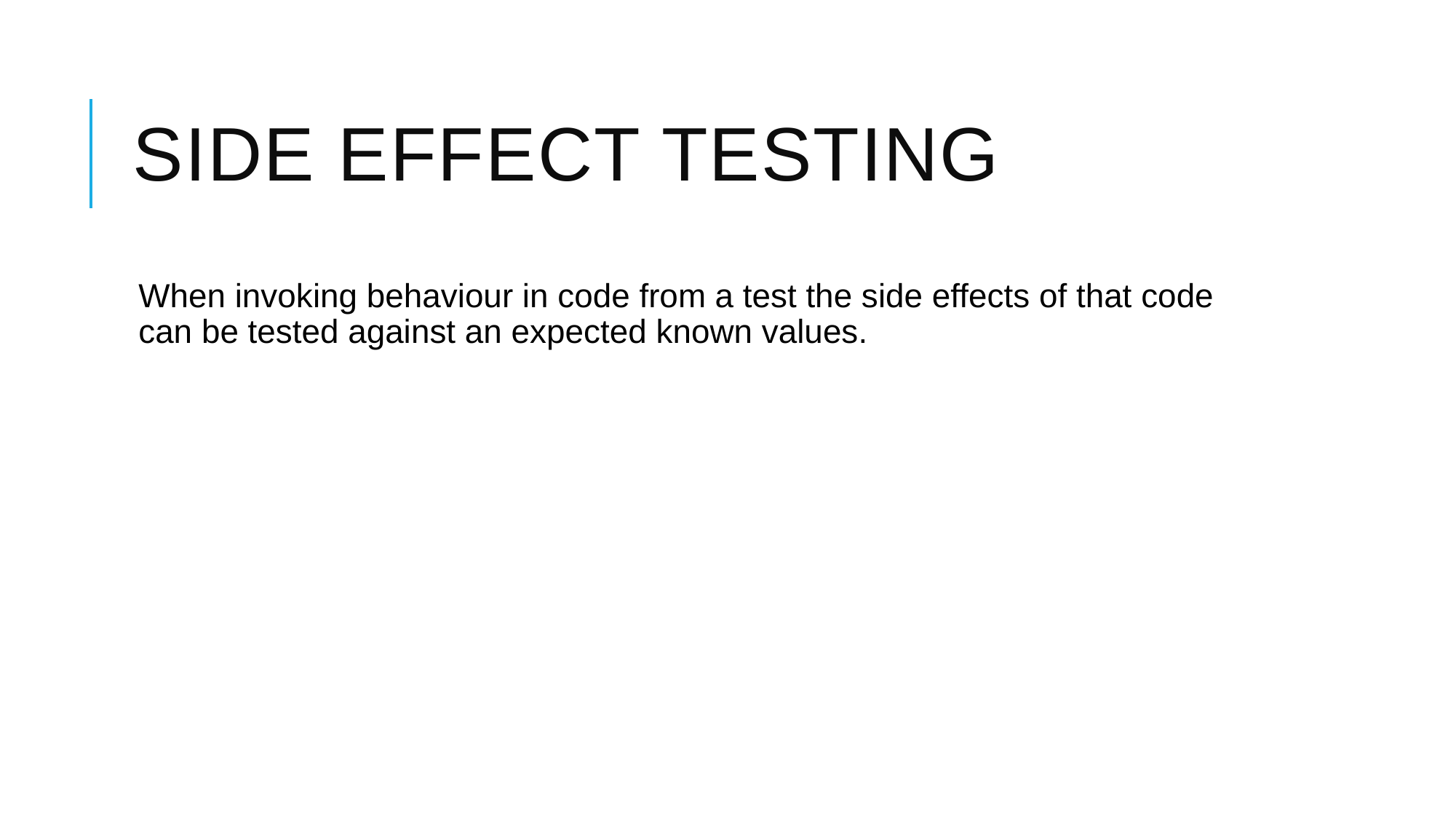

# Side Effect Testing
When invoking behaviour in code from a test the side effects of that code can be tested against an expected known values.